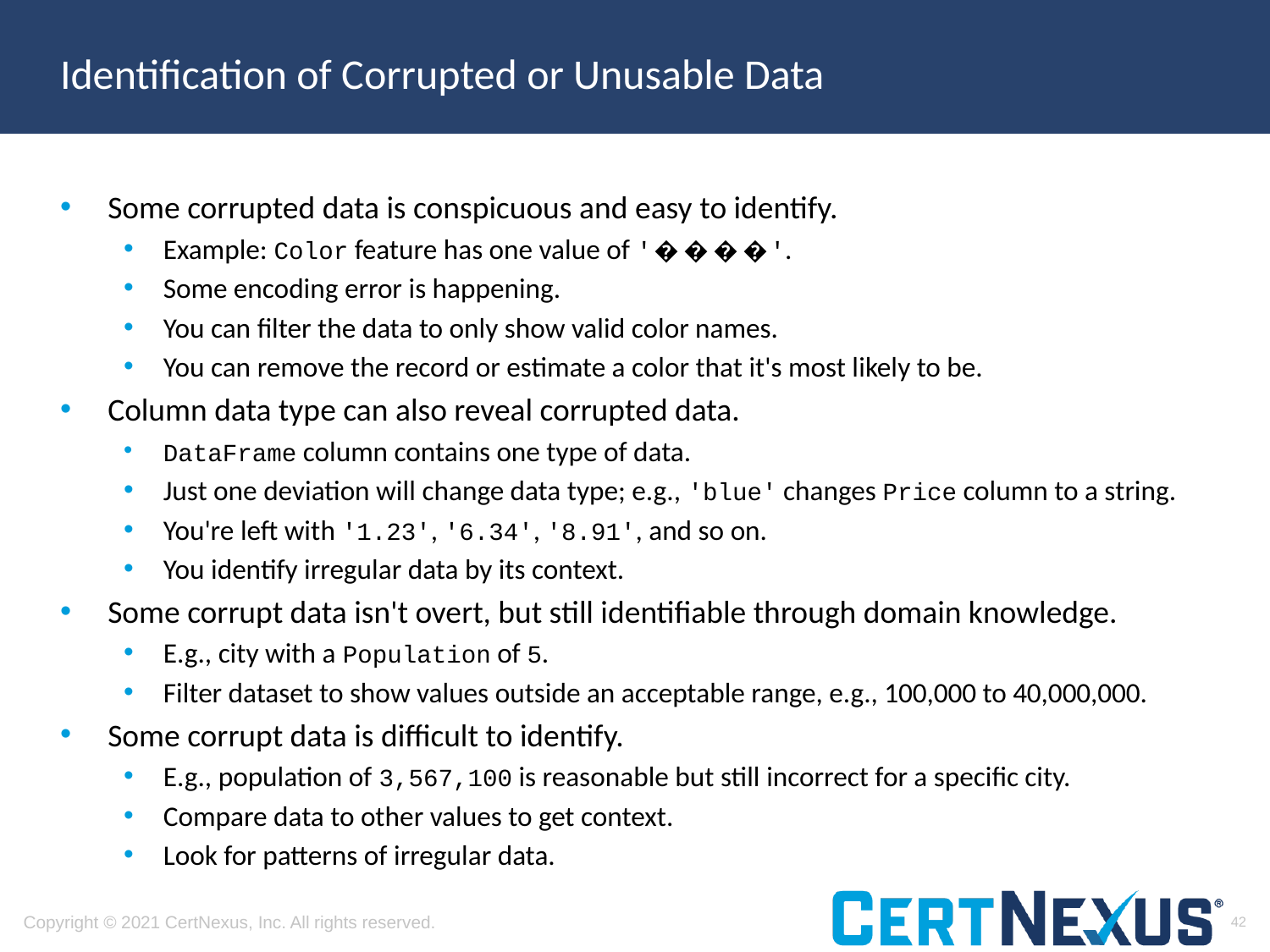

# Identification of Corrupted or Unusable Data
Some corrupted data is conspicuous and easy to identify.
Example: Color feature has one value of '����'.
Some encoding error is happening.
You can filter the data to only show valid color names.
You can remove the record or estimate a color that it's most likely to be.
Column data type can also reveal corrupted data.
DataFrame column contains one type of data.
Just one deviation will change data type; e.g., 'blue' changes Price column to a string.
You're left with '1.23', '6.34', '8.91', and so on.
You identify irregular data by its context.
Some corrupt data isn't overt, but still identifiable through domain knowledge.
E.g., city with a Population of 5.
Filter dataset to show values outside an acceptable range, e.g., 100,000 to 40,000,000.
Some corrupt data is difficult to identify.
E.g., population of 3,567,100 is reasonable but still incorrect for a specific city.
Compare data to other values to get context.
Look for patterns of irregular data.
42